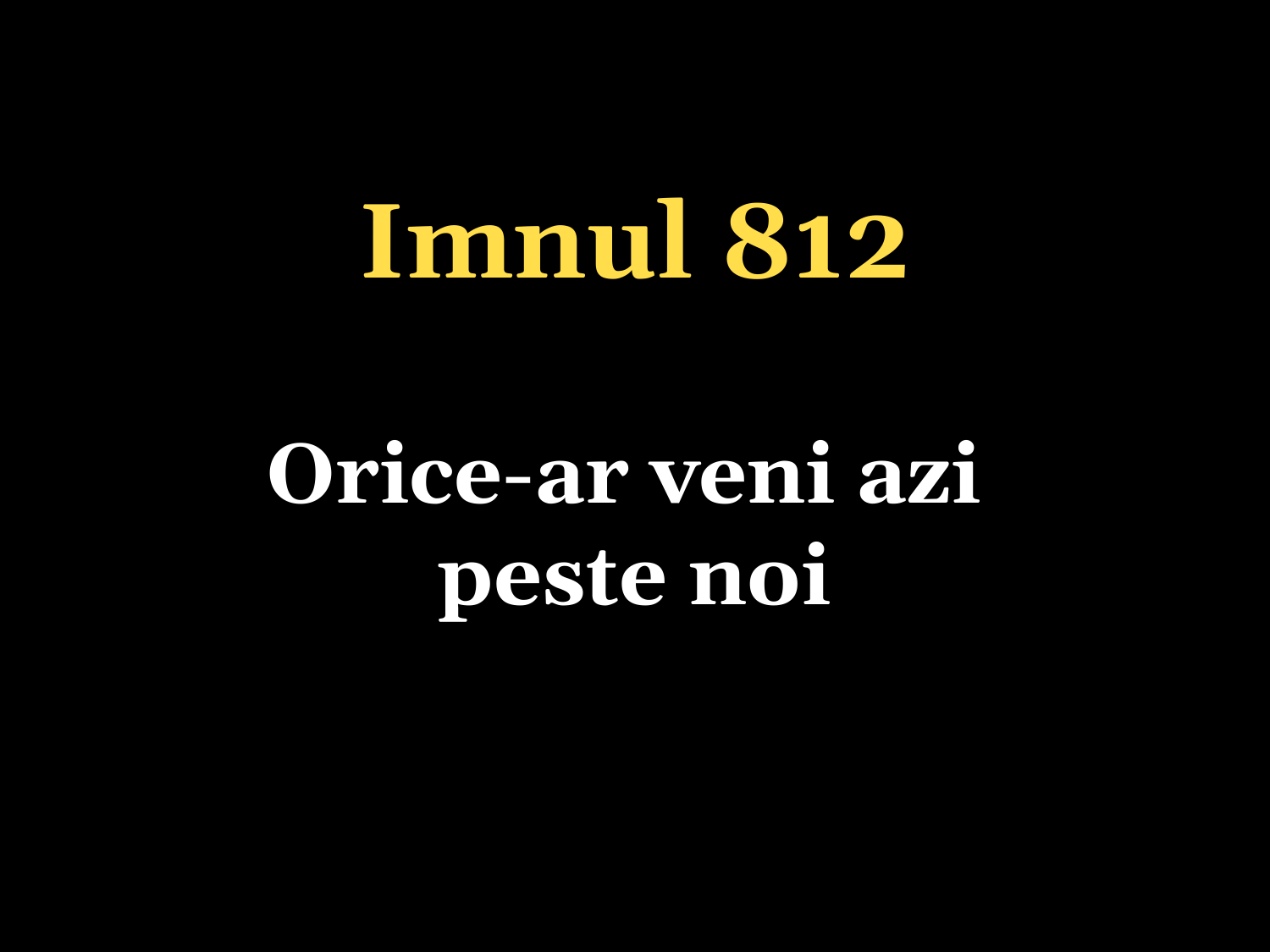

Imnul 812
Orice-ar veni azi
peste noi